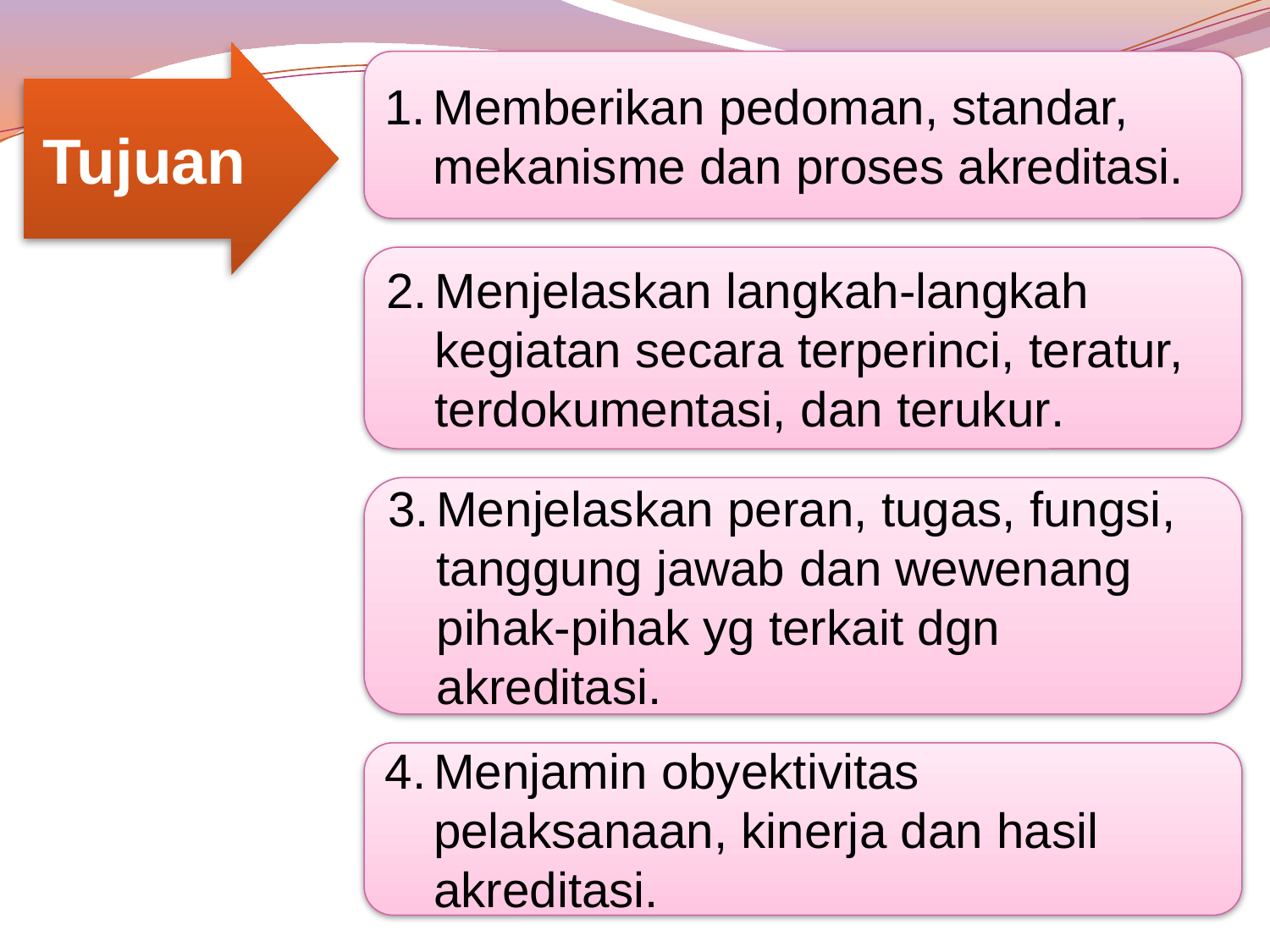

Tujuan
Memberikan pedoman, standar, mekanisme dan proses akreditasi.
Menjelaskan langkah-langkah kegiatan secara terperinci, teratur, terdokumentasi, dan terukur.
Menjelaskan peran, tugas, fungsi, tanggung jawab dan wewenang pihak-pihak yg terkait dgn akreditasi.
Menjamin obyektivitas pelaksanaan, kinerja dan hasil akreditasi.